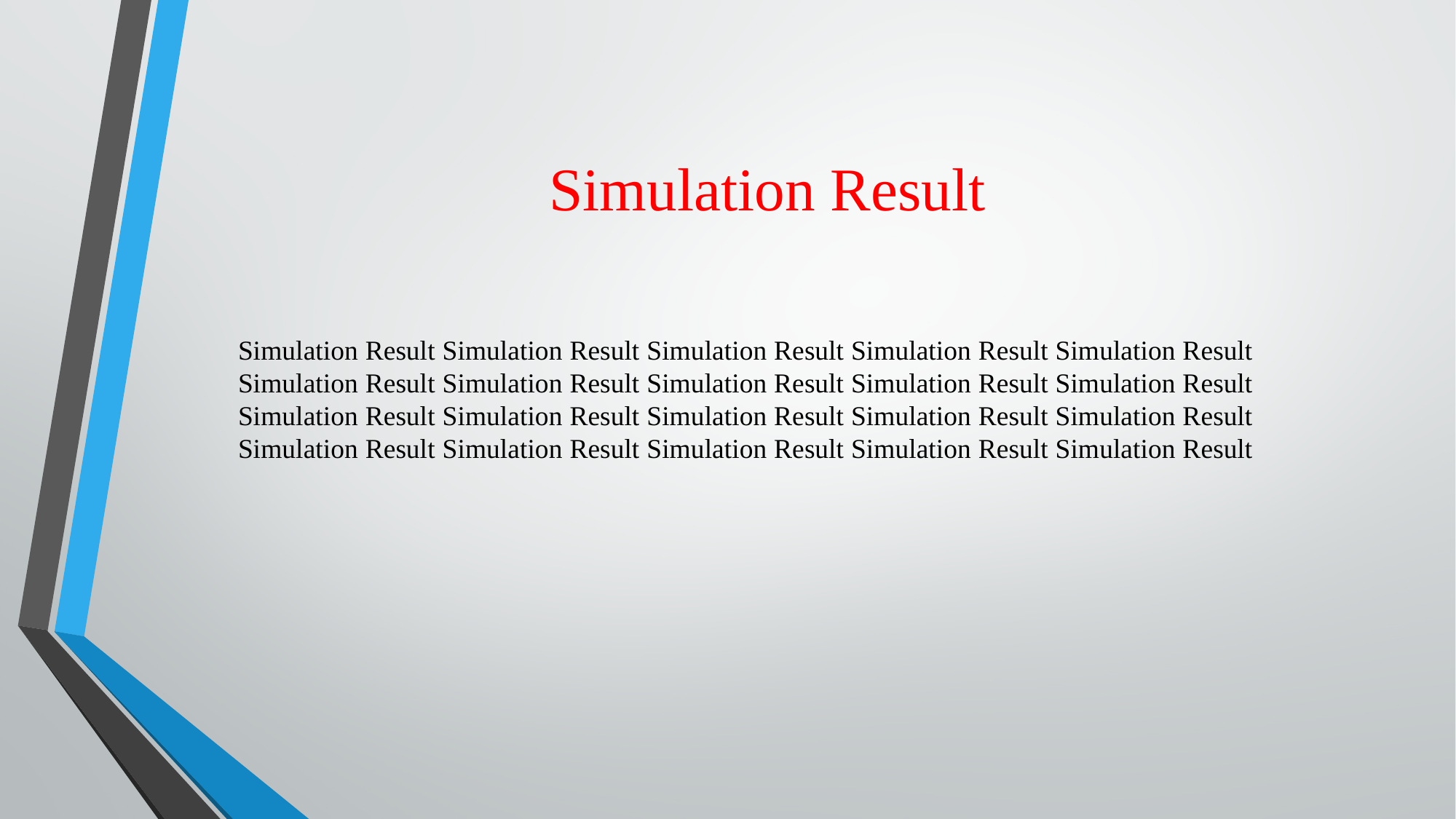

# Simulation Result
Simulation Result Simulation Result Simulation Result Simulation Result Simulation Result Simulation Result Simulation Result Simulation Result Simulation Result Simulation Result Simulation Result Simulation Result Simulation Result Simulation Result Simulation Result Simulation Result Simulation Result Simulation Result Simulation Result Simulation Result